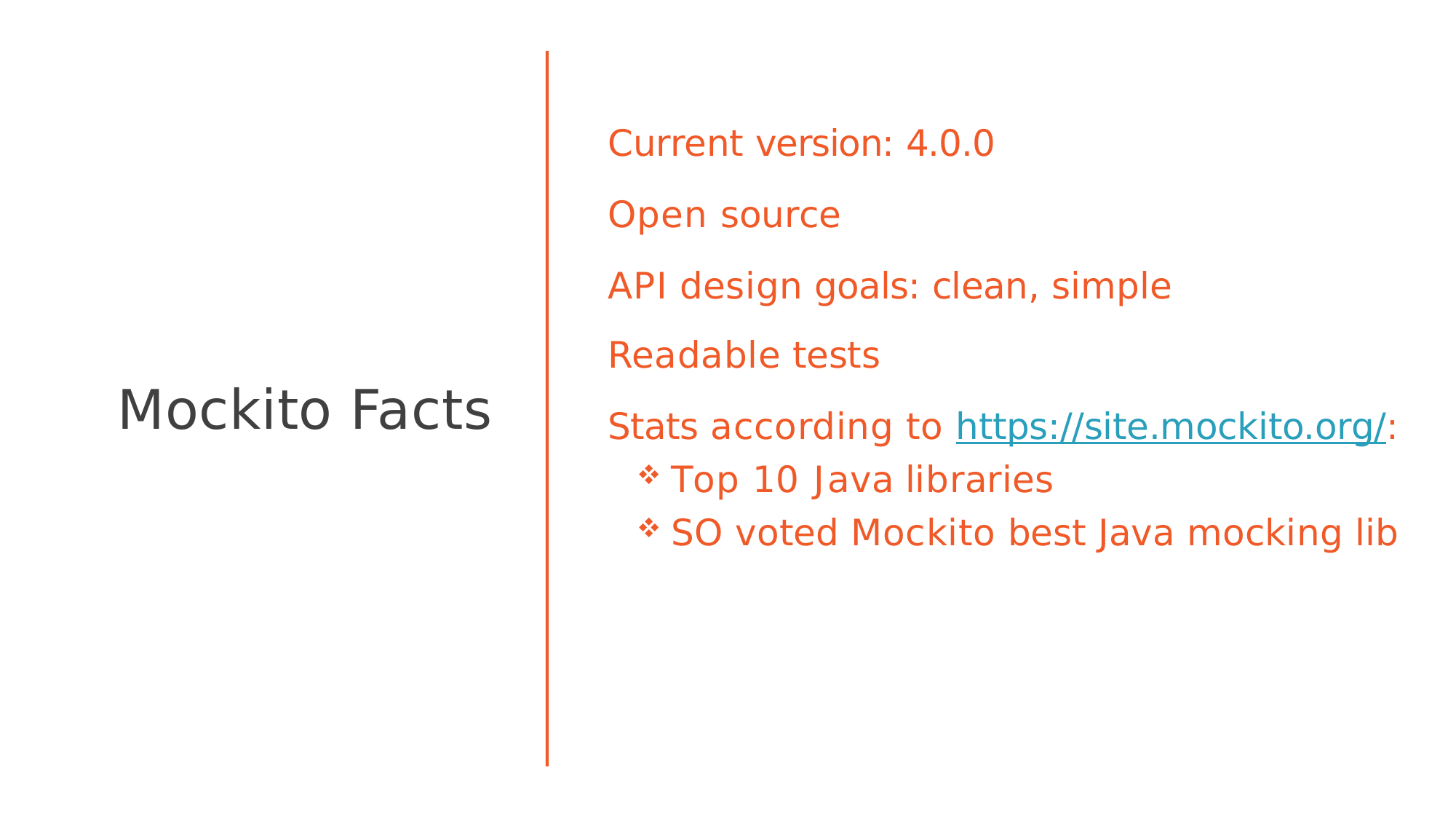

# Current version: 4.0.0
Open source
API design goals: clean, simple
Readable tests
Stats according to https://site.mockito.org/:
Top 10 Java libraries
SO voted Mockito best Java mocking lib
Mockito Facts
35